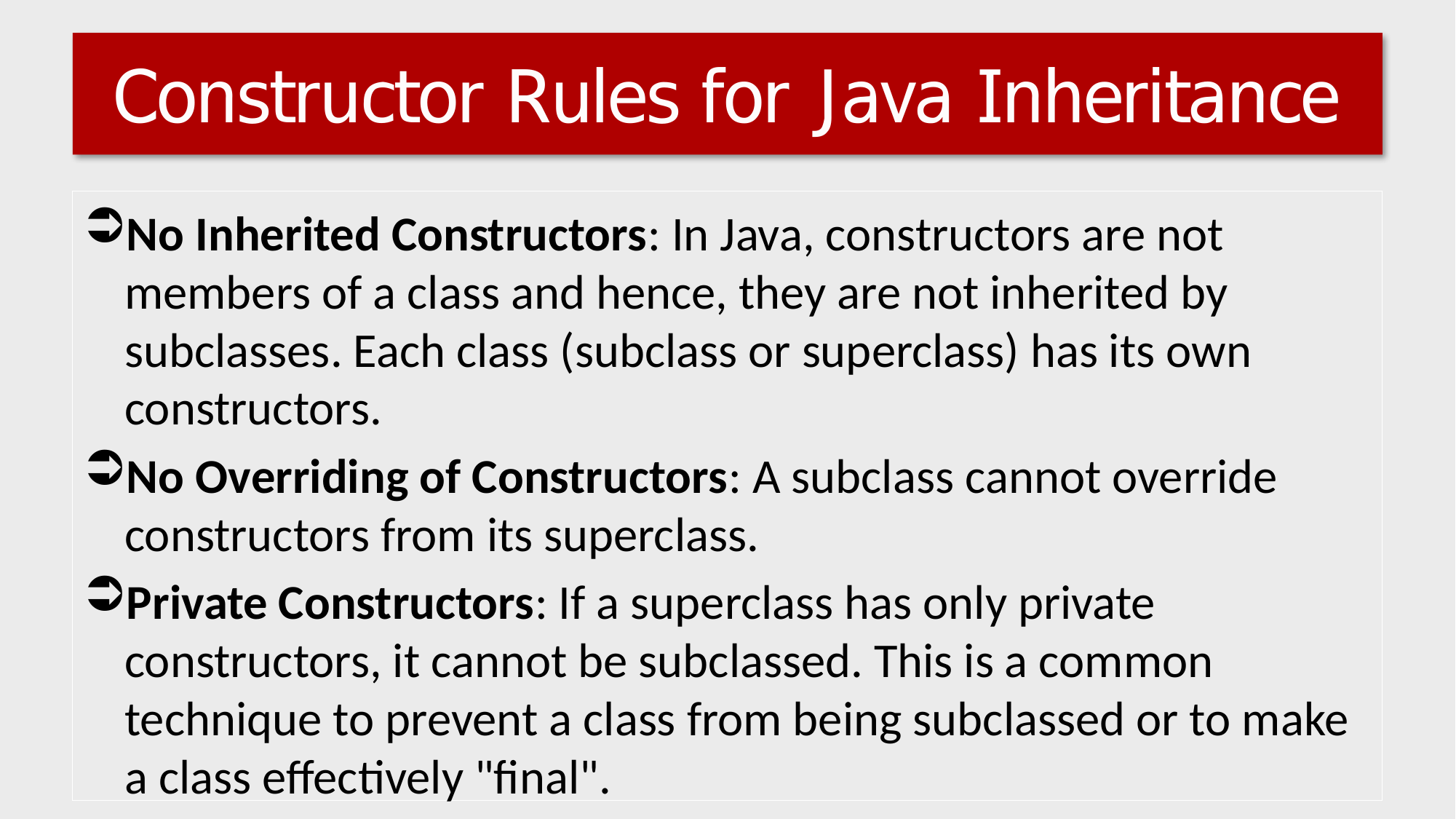

# Constructor Rules for Java Inheritance
No Inherited Constructors: In Java, constructors are not members of a class and hence, they are not inherited by subclasses. Each class (subclass or superclass) has its own constructors.
No Overriding of Constructors: A subclass cannot override constructors from its superclass.
Private Constructors: If a superclass has only private constructors, it cannot be subclassed. This is a common technique to prevent a class from being subclassed or to make a class effectively "final".